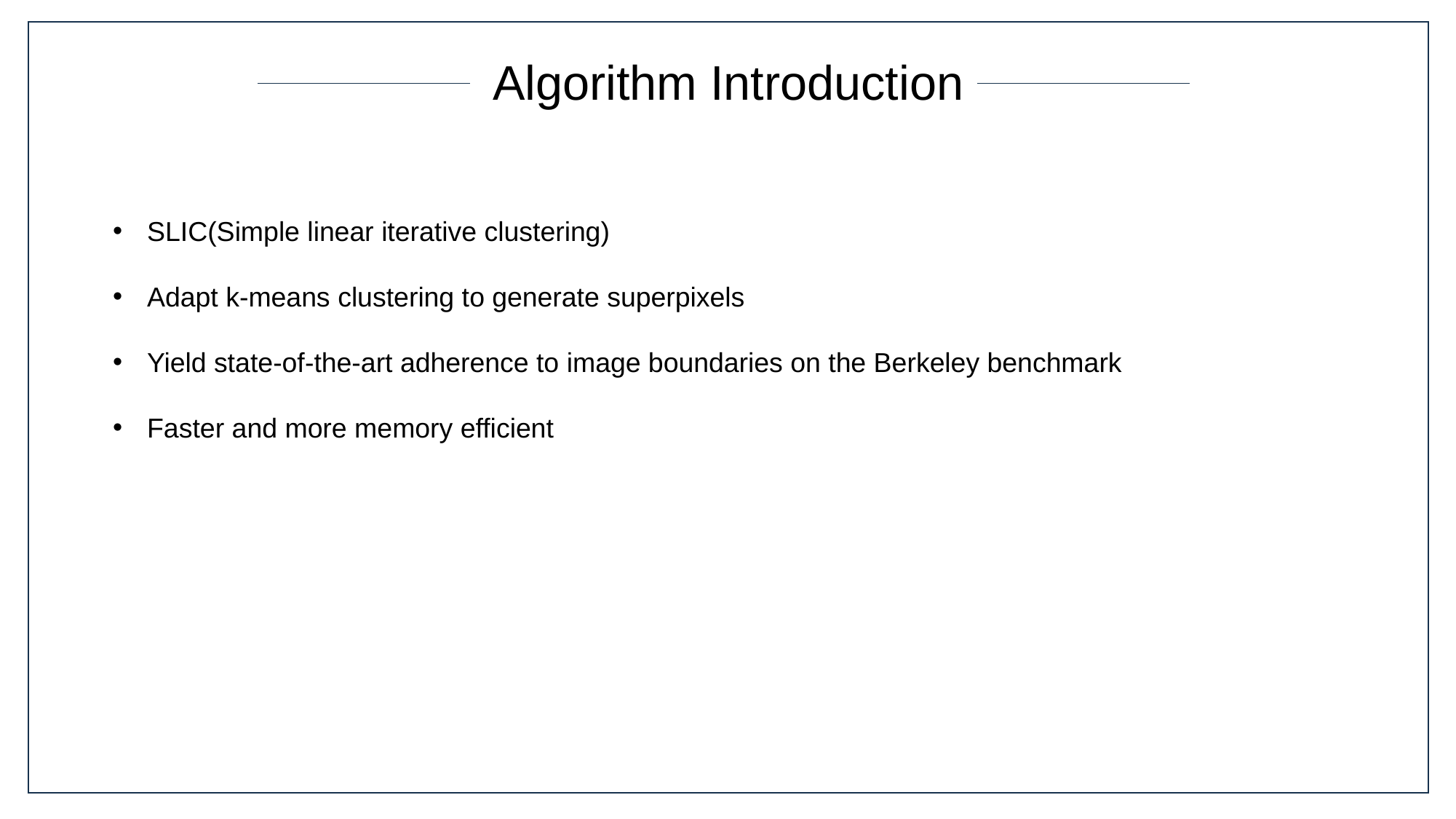

Algorithm Introduction

SLIC(Simple linear iterative clustering)
Adapt k-means clustering to generate superpixels
Yield state-of-the-art adherence to image boundaries on the Berkeley benchmark
Faster and more memory efficient